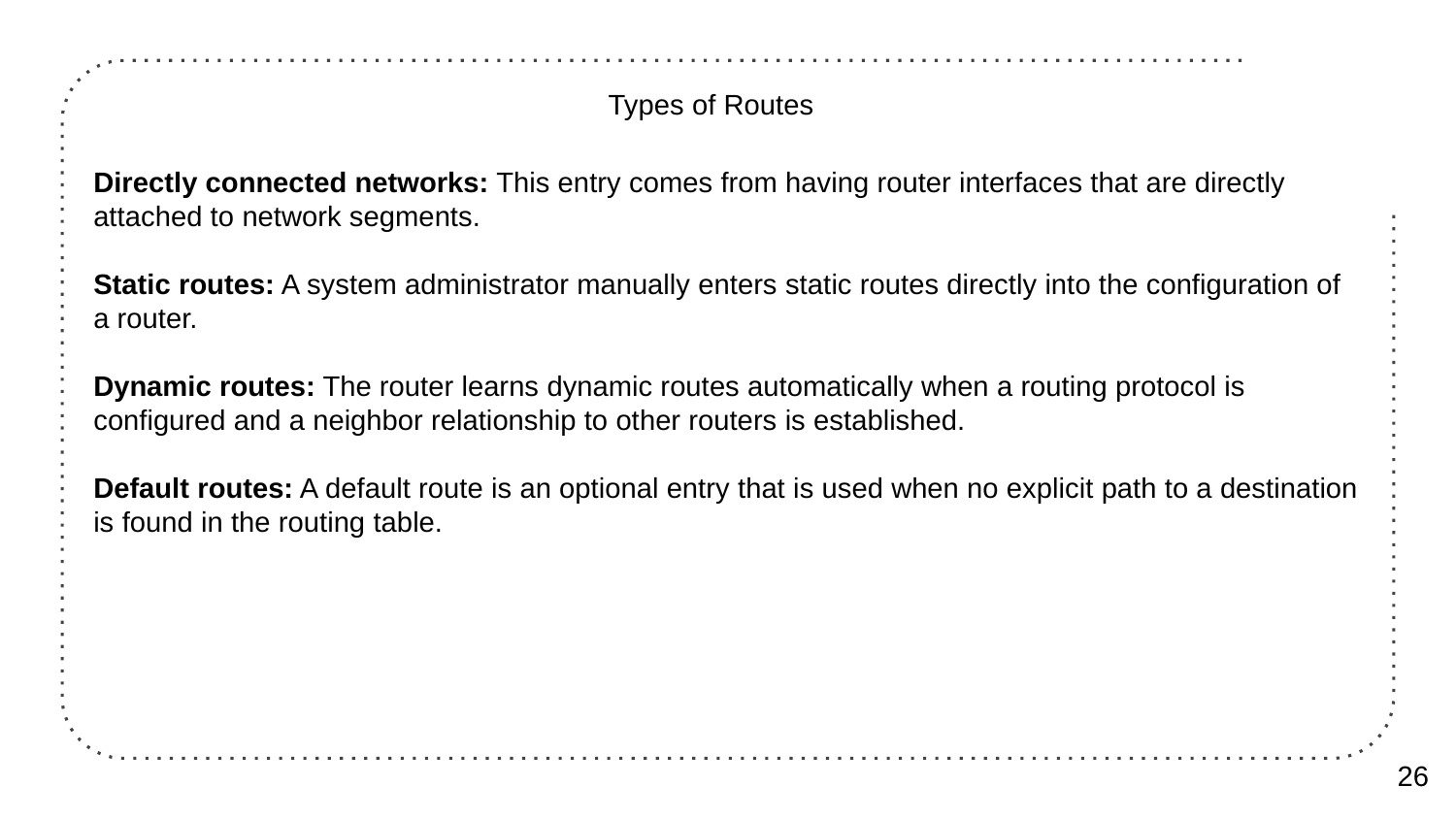

Types of Routes
Directly connected networks: This entry comes from having router interfaces that are directly attached to network segments.

Static routes: A system administrator manually enters static routes directly into the configuration of a router.

Dynamic routes: The router learns dynamic routes automatically when a routing protocol is configured and a neighbor relationship to other routers is established.

Default routes: A default route is an optional entry that is used when no explicit path to a destination is found in the routing table.
26